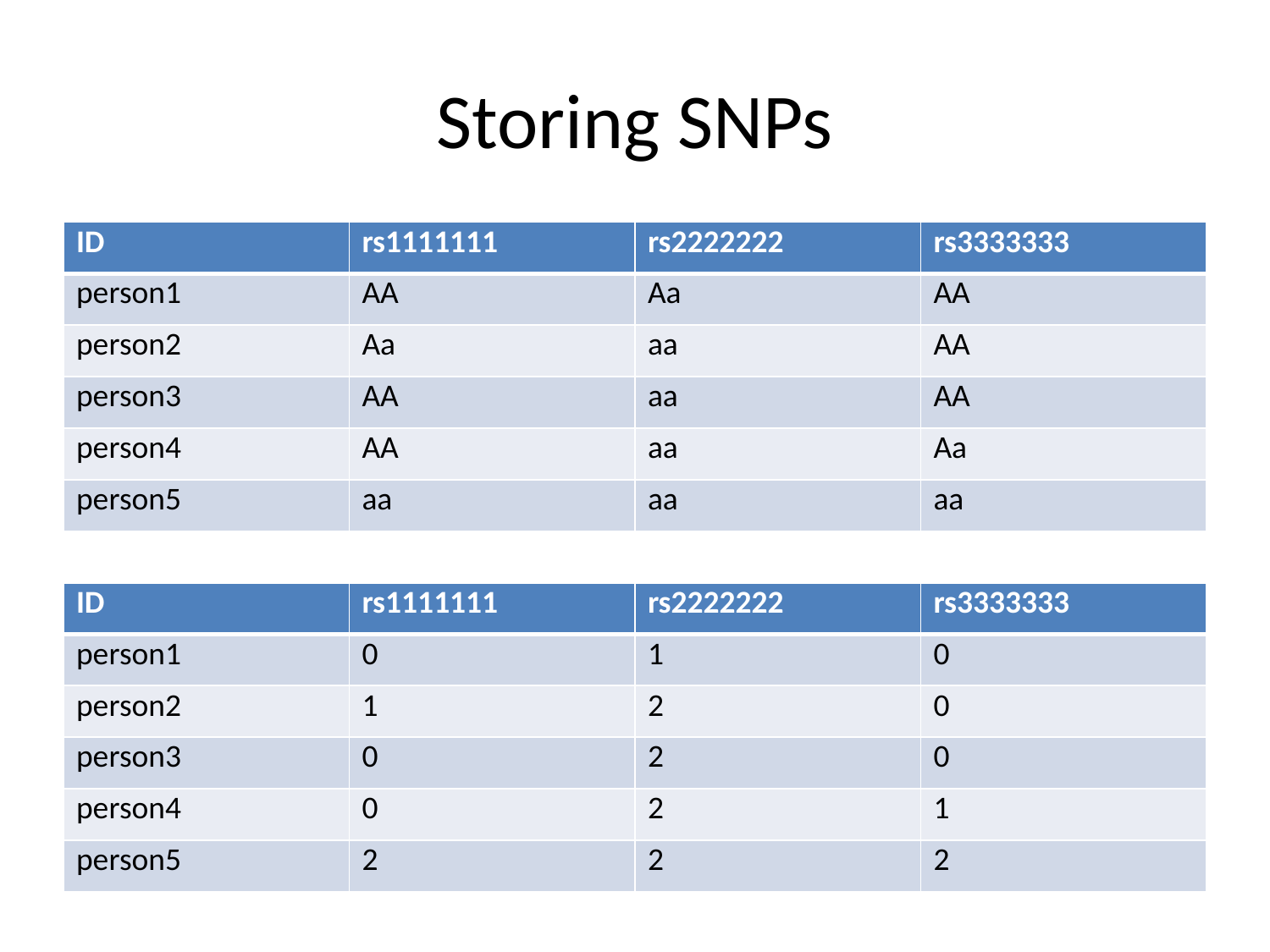

# Storing SNPs
| ID | rs1111111 | rs2222222 | rs3333333 |
| --- | --- | --- | --- |
| person1 | AA | Aa | AA |
| person2 | Aa | aa | AA |
| person3 | AA | aa | AA |
| person4 | AA | aa | Aa |
| person5 | aa | aa | aa |
| ID | rs1111111 | rs2222222 | rs3333333 |
| --- | --- | --- | --- |
| person1 | 0 | 1 | 0 |
| person2 | 1 | 2 | 0 |
| person3 | 0 | 2 | 0 |
| person4 | 0 | 2 | 1 |
| person5 | 2 | 2 | 2 |